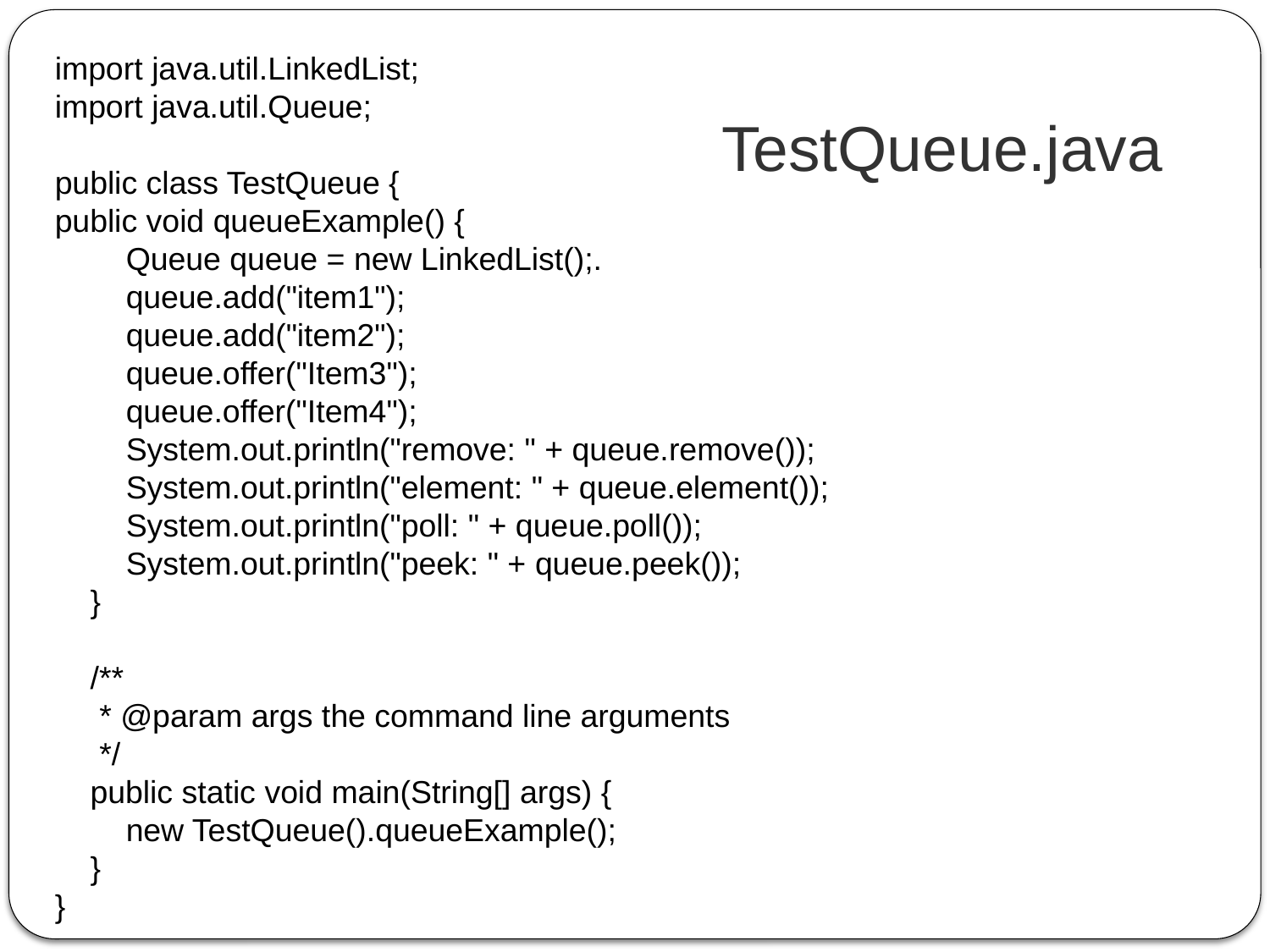

import java.util.LinkedList;
import java.util.Queue;

public class TestQueue {
public void queueExample() {
        Queue queue = new LinkedList();.
        queue.add("item1");
        queue.add("item2");
        queue.offer("Item3");
        queue.offer("Item4");
        System.out.println("remove: " + queue.remove());
        System.out.println("element: " + queue.element());
        System.out.println("poll: " + queue.poll());
        System.out.println("peek: " + queue.peek());
    }

    /**
     * @param args the command line arguments
     */
    public static void main(String[] args) {
        new TestQueue().queueExample();
    }
}
# TestQueue.java